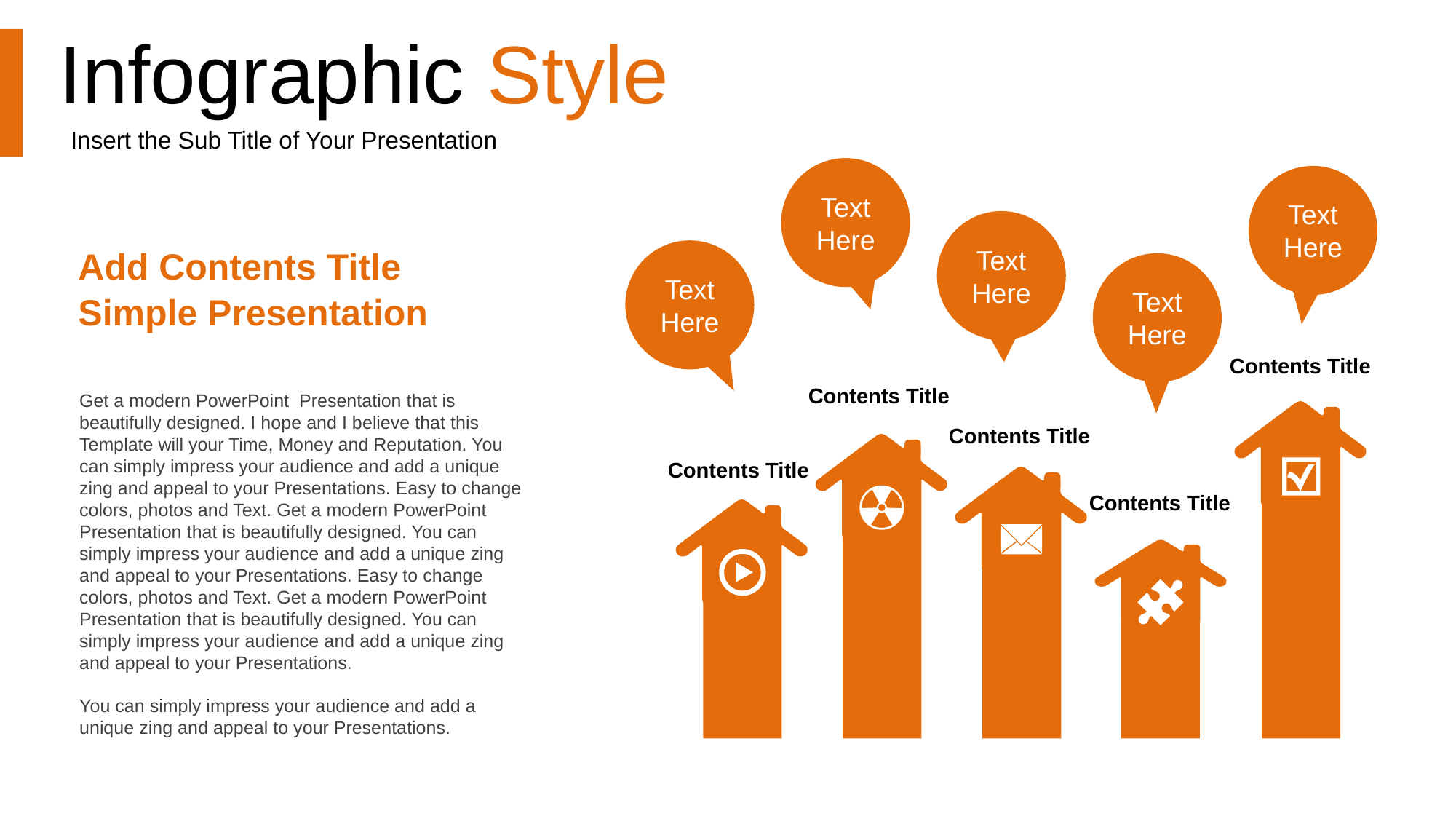

Infographic Style
Insert the Sub Title of Your Presentation
Text Here
Text Here
Text Here
Add Contents Title
Simple Presentation
Text Here
Text Here
Contents Title
Contents Title
Get a modern PowerPoint  Presentation that is beautifully designed. I hope and I believe that this Template will your Time, Money and Reputation. You can simply impress your audience and add a unique zing and appeal to your Presentations. Easy to change colors, photos and Text. Get a modern PowerPoint  Presentation that is beautifully designed. You can simply impress your audience and add a unique zing and appeal to your Presentations. Easy to change colors, photos and Text. Get a modern PowerPoint  Presentation that is beautifully designed. You can simply impress your audience and add a unique zing and appeal to your Presentations.

You can simply impress your audience and add a unique zing and appeal to your Presentations.

Contents Title

Contents Title

Contents Title